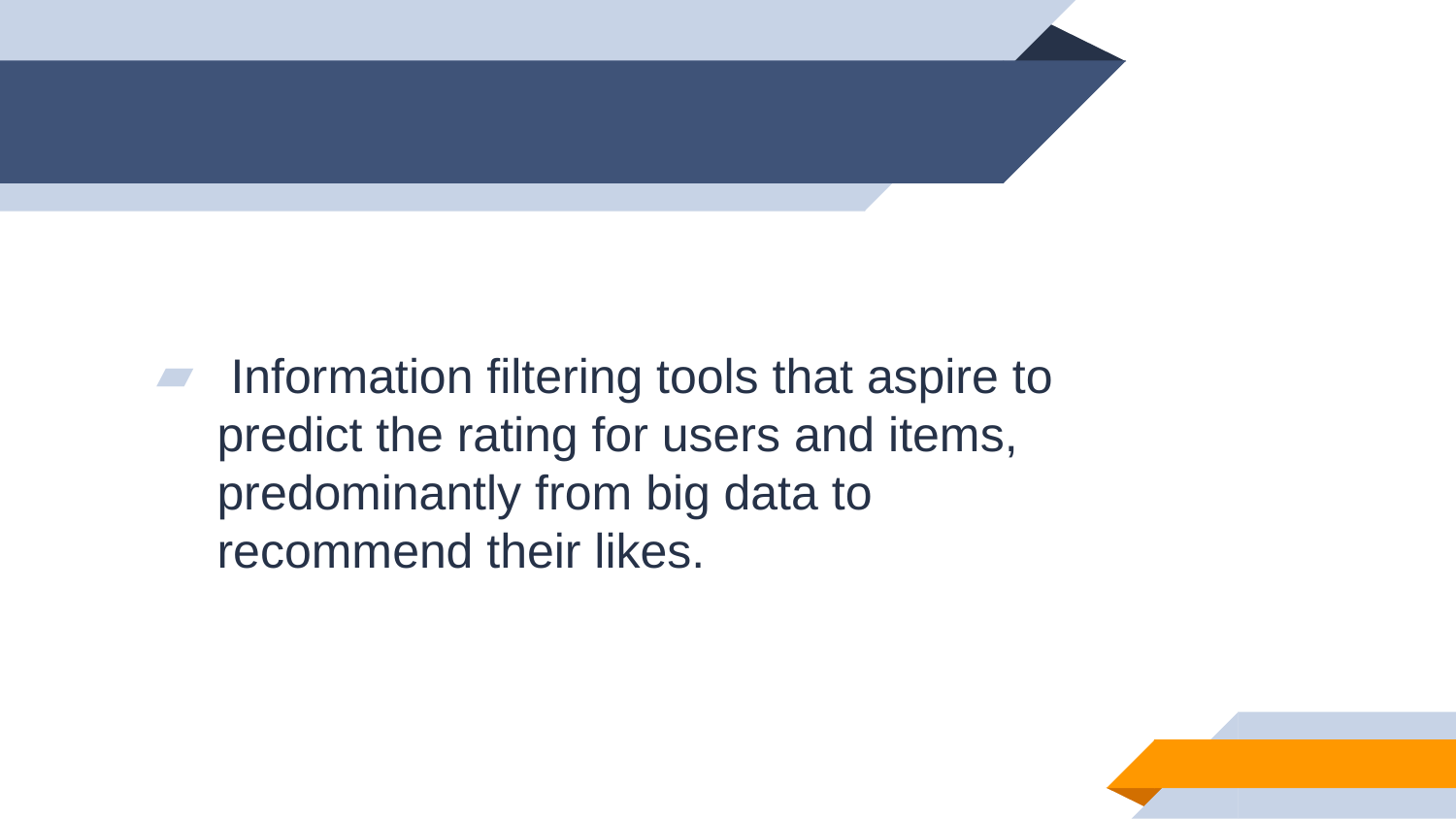

Information filtering tools that aspire to predict the rating for users and items, predominantly from big data to recommend their likes.
3